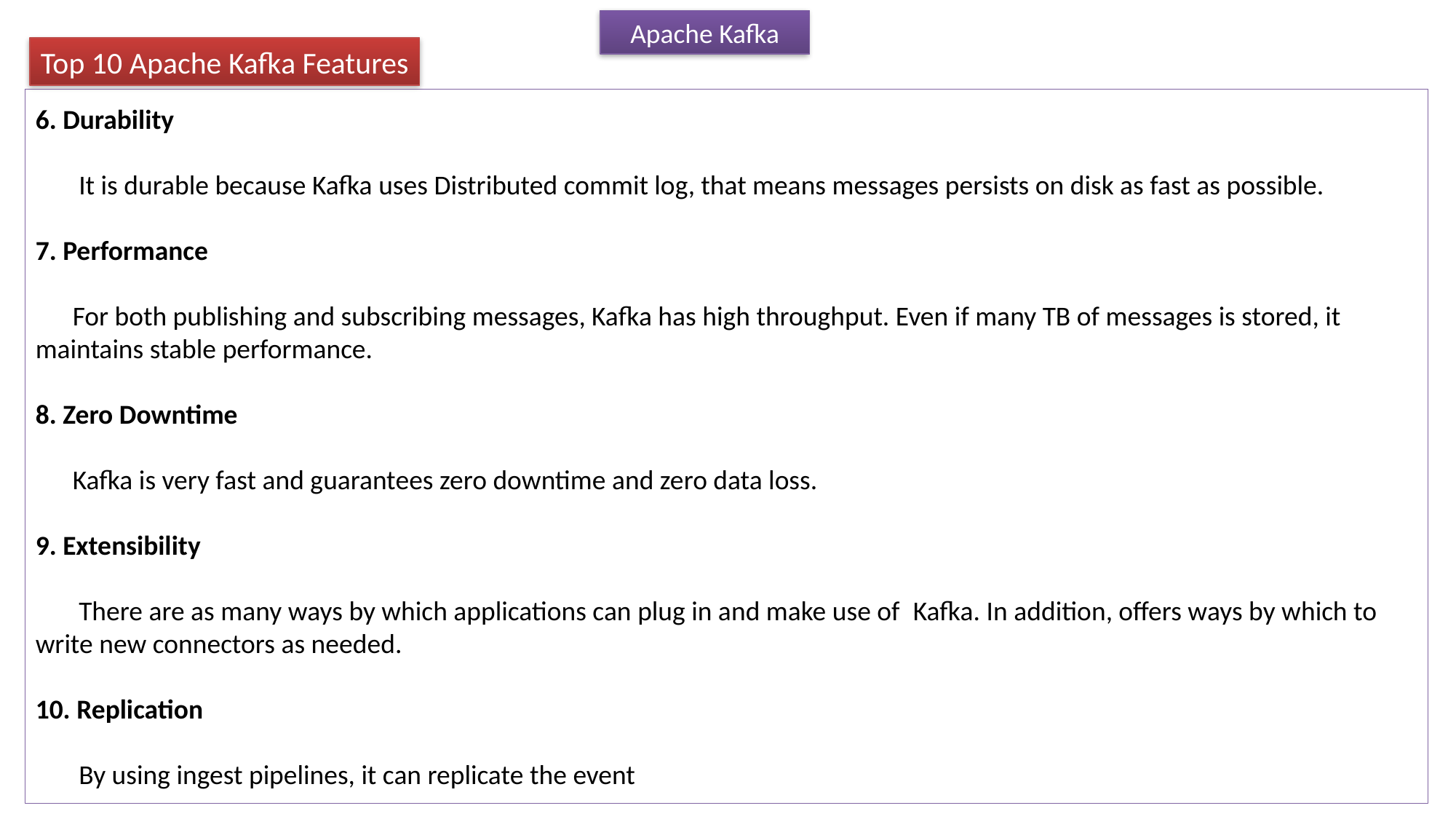

Apache Kafka

Top 10 Apache Kafka Features

6. Durability
       It is durable because Kafka uses Distributed commit log, that means messages persists on disk as fast as possible.
7. Performance
      For both publishing and subscribing messages, Kafka has high throughput. Even if many TB of messages is stored, it maintains stable performance.
8. Zero Downtime
      Kafka is very fast and guarantees zero downtime and zero data loss.

9. Extensibility
       There are as many ways by which applications can plug in and make use of  Kafka. In addition, offers ways by which to write new connectors as needed.

10. Replication
       By using ingest pipelines, it can replicate the event